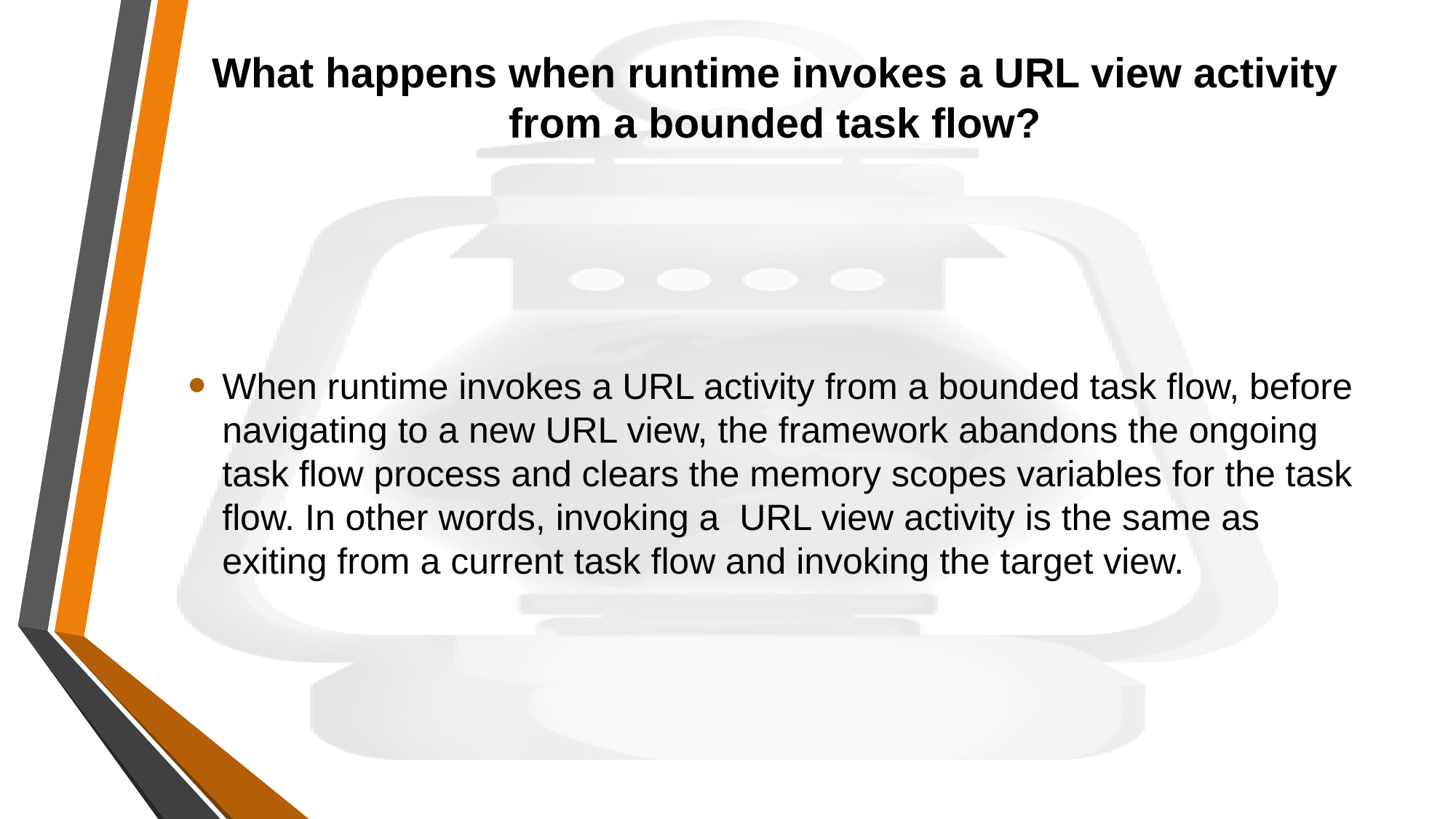

# What happens when runtime invokes a URL view activity from a bounded task flow?
When runtime invokes a URL activity from a bounded task flow, before navigating to a new URL view, the framework abandons the ongoing task flow process and clears the memory scopes variables for the task flow. In other words, invoking a  URL view activity is the same as exiting from a current task flow and invoking the target view.